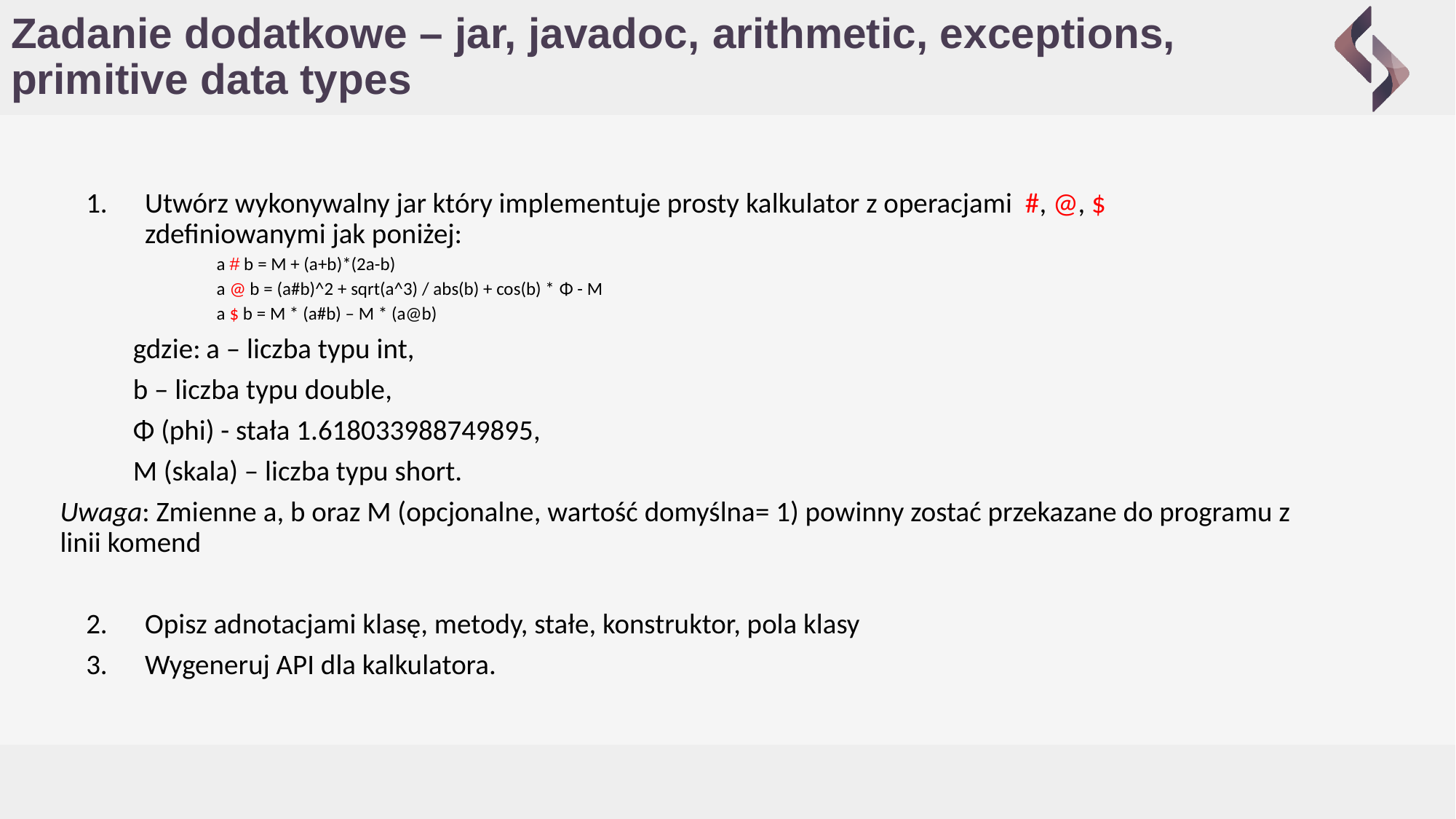

# Zadanie dodatkowe – jar, javadoc, arithmetic, exceptions, primitive data types
Utwórz wykonywalny jar który implementuje prosty kalkulator z operacjami  #, @, $ zdefiniowanymi jak poniżej:
a # b = M + (a+b)*(2a-b)
a @ b = (a#b)^2 + sqrt(a^3) / abs(b) + cos(b) * Φ - M
a $ b = M * (a#b) – M * (a@b)
	gdzie:	a – liczba typu int,
		b – liczba typu double,
		Φ (phi) - stała 1.618033988749895,
		M (skala) – liczba typu short.
Uwaga: Zmienne a, b oraz M (opcjonalne, wartość domyślna= 1) powinny zostać przekazane do programu z linii komend

Opisz adnotacjami klasę, metody, stałe, konstruktor, pola klasy
Wygeneruj API dla kalkulatora.